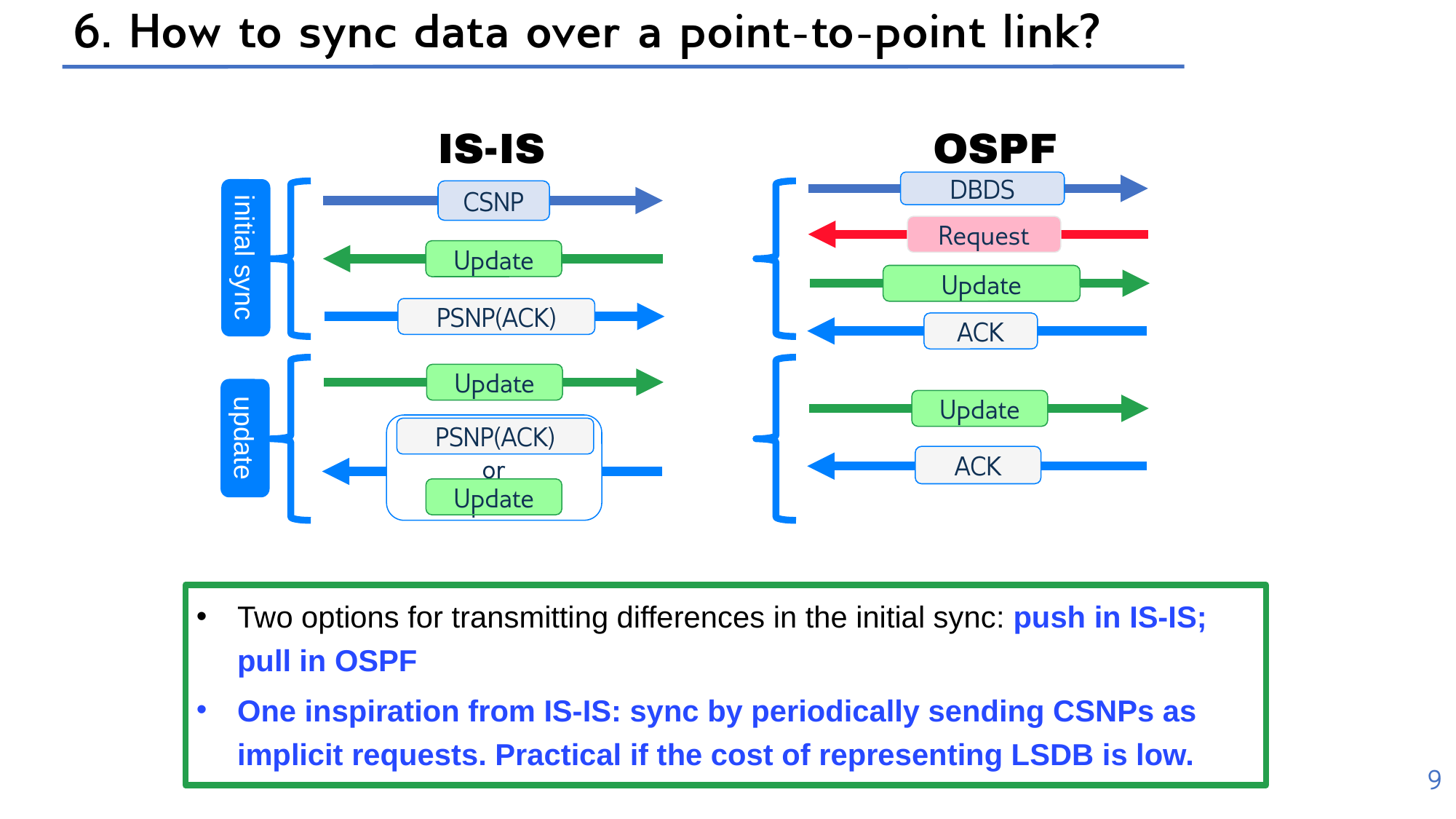

# 6. How to sync data over a point-to-point link?
IS-IS
OSPF
DBDS

Request
Update
ACK
initial sync
CSNP

Update
PSNP(ACK)

Update
update
PSNP(ACK)
or
Update
PSNP(ACK)
Update

Update
ACK
Two options for transmitting differences in the initial sync: push in IS-IS;  pull in OSPF
One inspiration from IS-IS: sync by periodically sending CSNPs as implicit requests. Practical if the cost of representing LSDB is low.
9